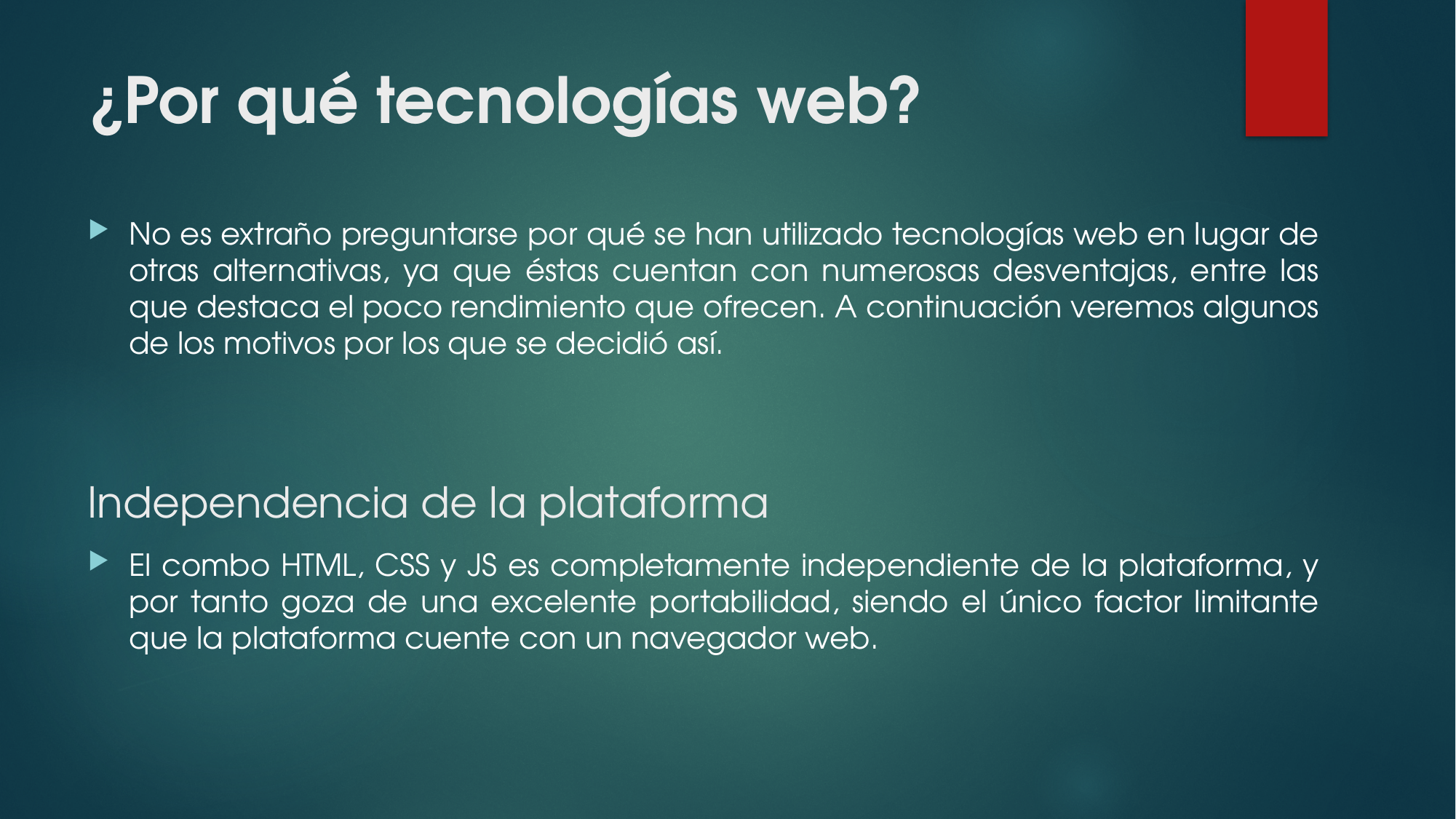

# ¿Por qué tecnologías web?
No es extraño preguntarse por qué se han utilizado tecnologías web en lugar de otras alternativas, ya que éstas cuentan con numerosas desventajas, entre las que destaca el poco rendimiento que ofrecen. A continuación veremos algunos de los motivos por los que se decidió así.
Independencia de la plataforma
El combo HTML, CSS y JS es completamente independiente de la plataforma, y por tanto goza de una excelente portabilidad, siendo el único factor limitante que la plataforma cuente con un navegador web.